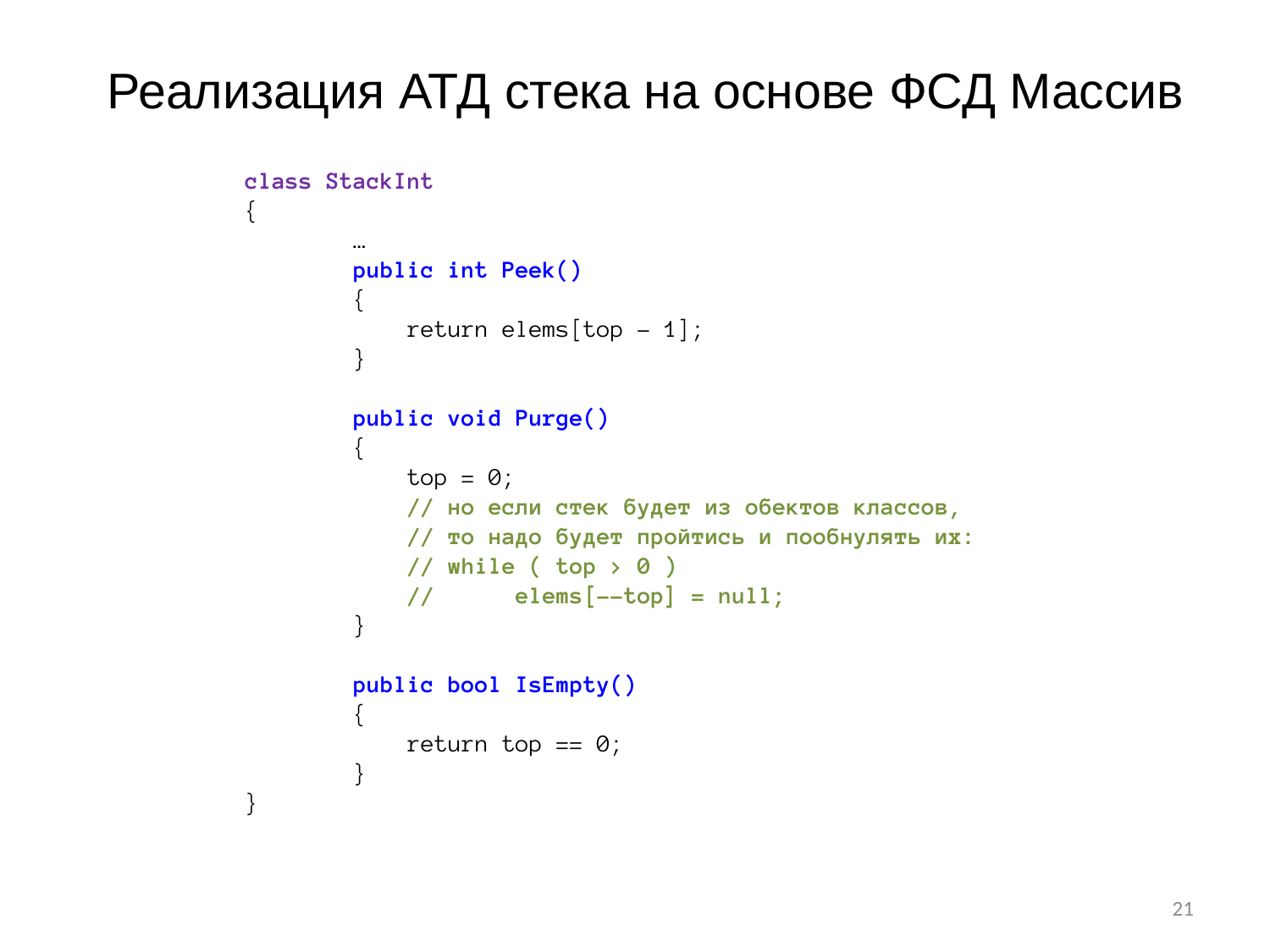

Реализация АТД стека на основе ФСД Массив
class StackInt
{
        …
        public int Peek()
        {
            return elems[top - 1];
        }

        public void Purge()
        {
            top = 0;
            // но если стек будет из обектов классов,
            // то надо будет пройтись и пообнулять их:
            // while ( top > 0 )
            //      elems[--top] = null;
        }

        public bool IsEmpty()
        {
            return top == 0;
        }
}
21